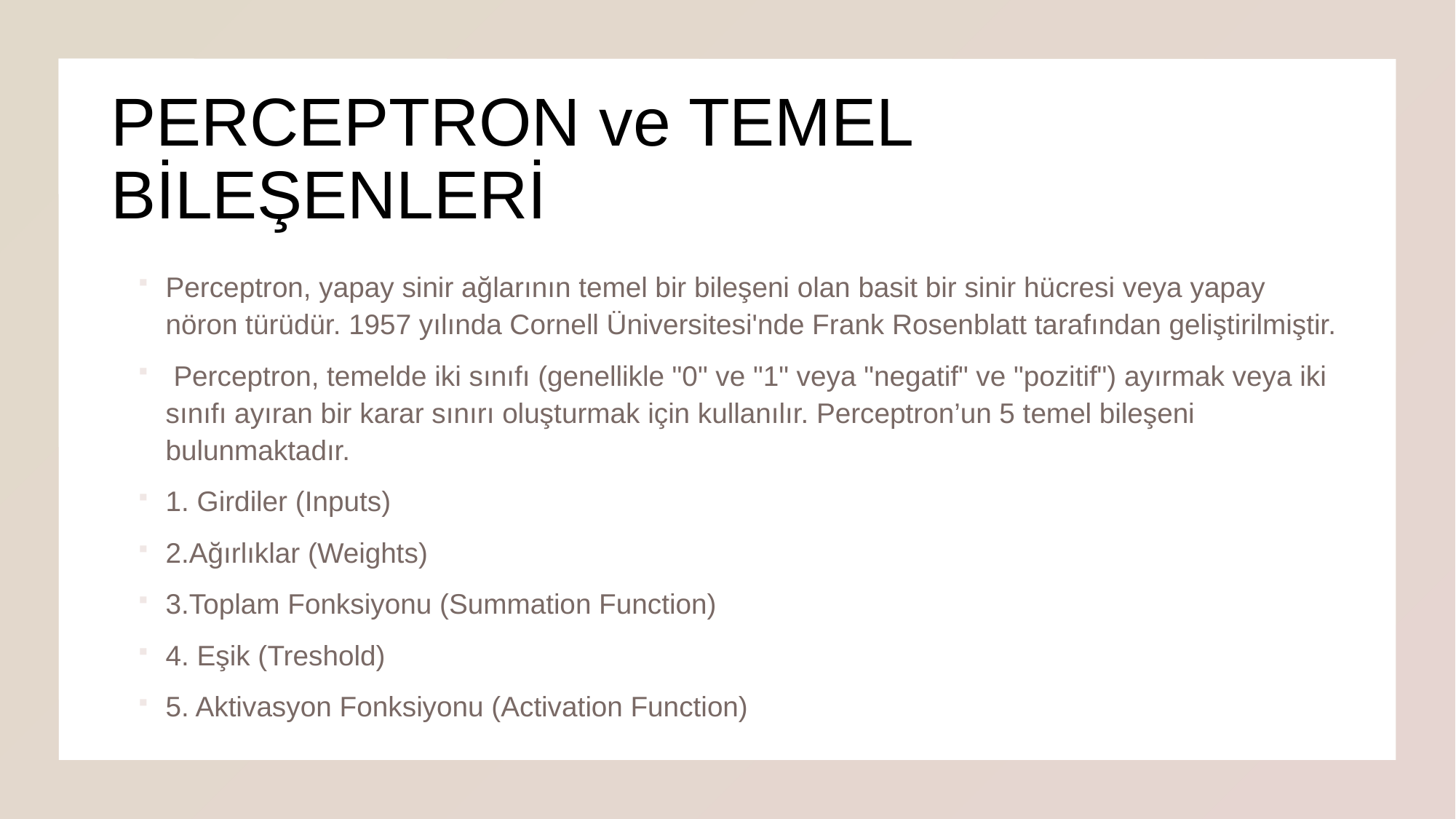

# PERCEPTRON ve TEMEL BİLEŞENLERİ
Perceptron, yapay sinir ağlarının temel bir bileşeni olan basit bir sinir hücresi veya yapay nöron türüdür. 1957 yılında Cornell Üniversitesi'nde Frank Rosenblatt tarafından geliştirilmiştir.
 Perceptron, temelde iki sınıfı (genellikle "0" ve "1" veya "negatif" ve "pozitif") ayırmak veya iki sınıfı ayıran bir karar sınırı oluşturmak için kullanılır. Perceptron’un 5 temel bileşeni bulunmaktadır.
1. Girdiler (Inputs)
2.Ağırlıklar (Weights)
3.Toplam Fonksiyonu (Summation Function)
4. Eşik (Treshold)
5. Aktivasyon Fonksiyonu (Activation Function)